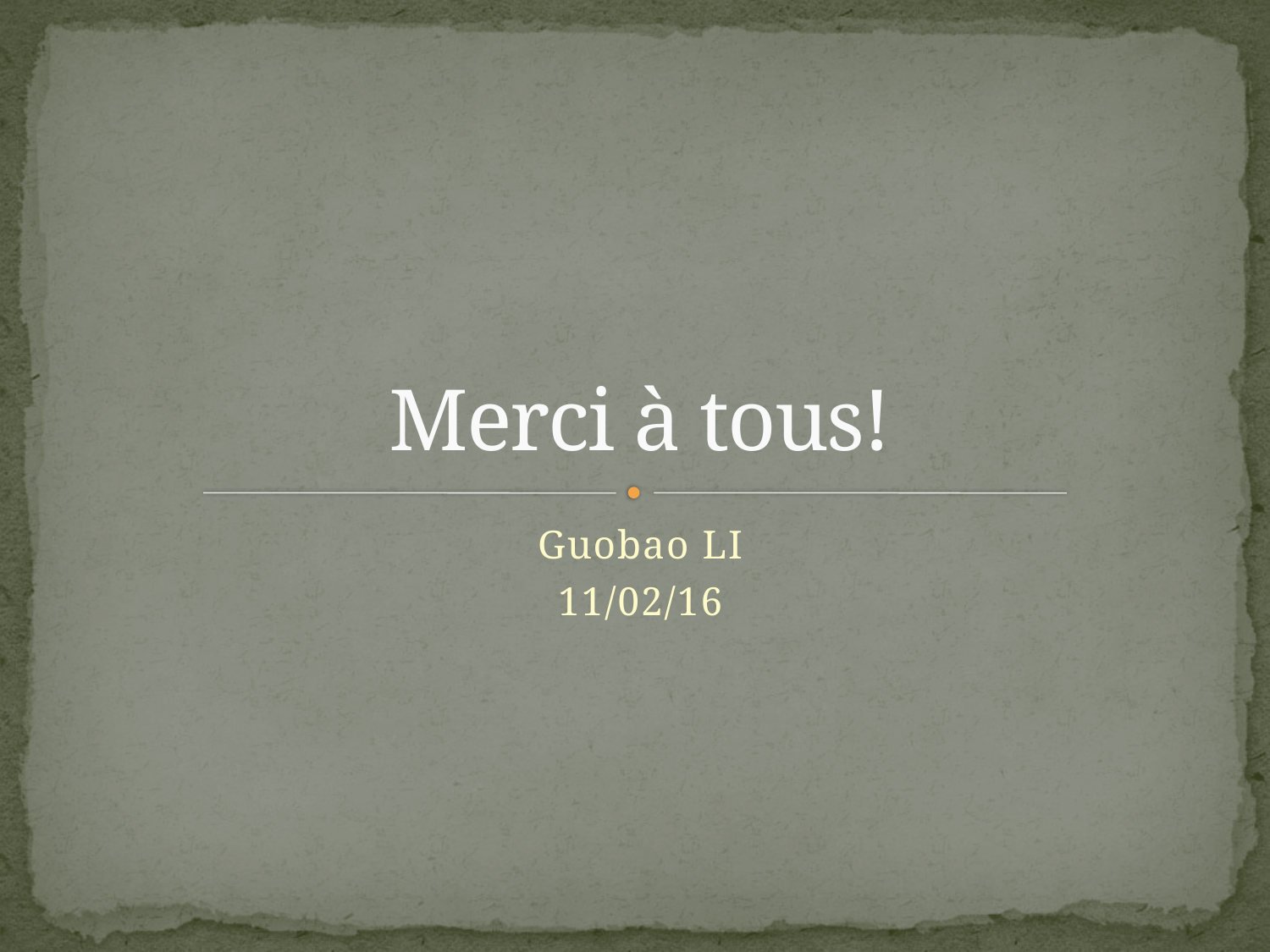

# Merci à tous!
Guobao LI
11/02/16